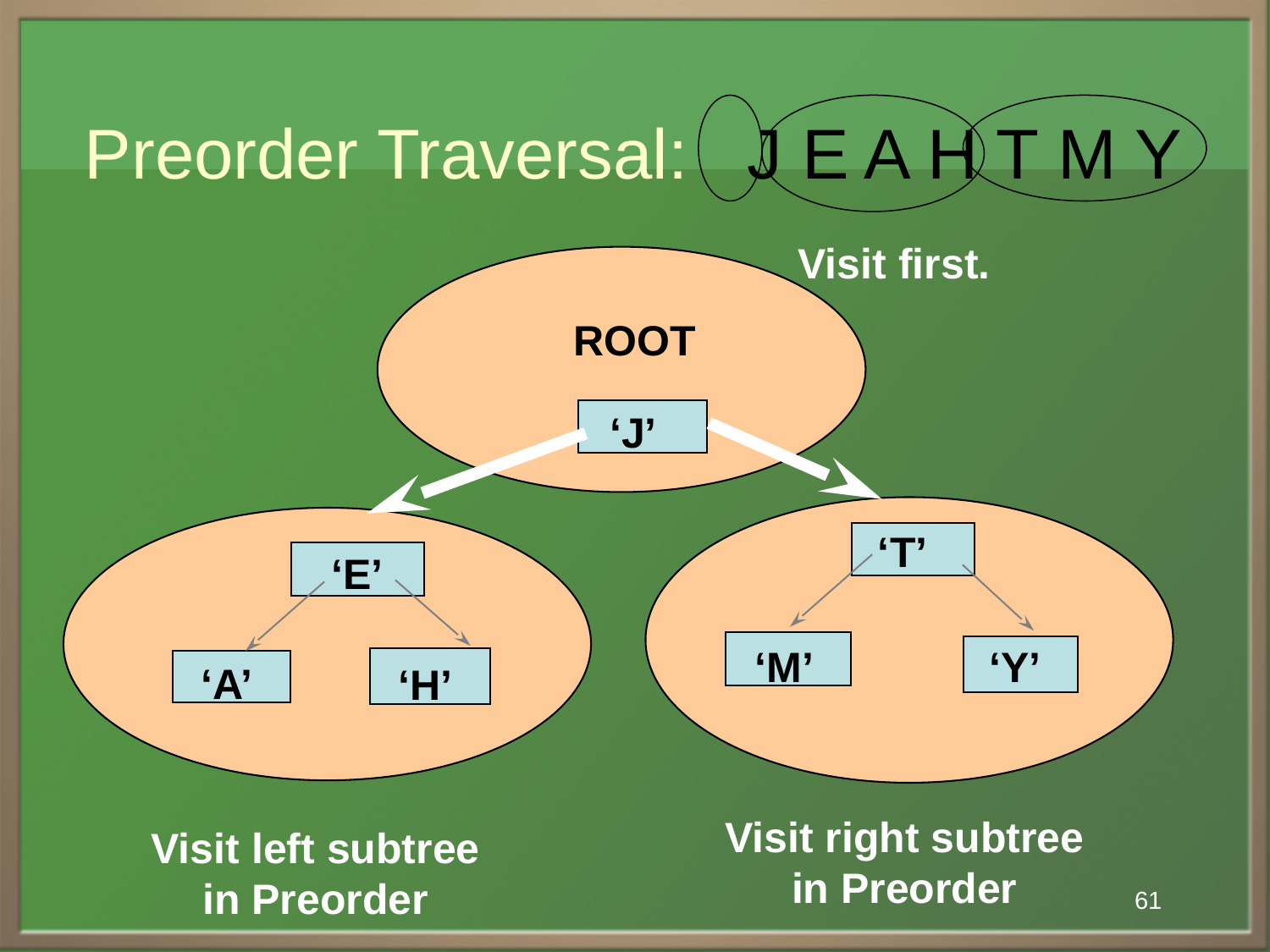

# Preorder Traversal:   J E A H T M Y

Visit first.

ROOT
‘J’

‘T’

 ‘E’

 ‘M’
‘Y’

‘A’
‘H’
Visit right subtree in Preorder
Visit left subtree in Preorder
61